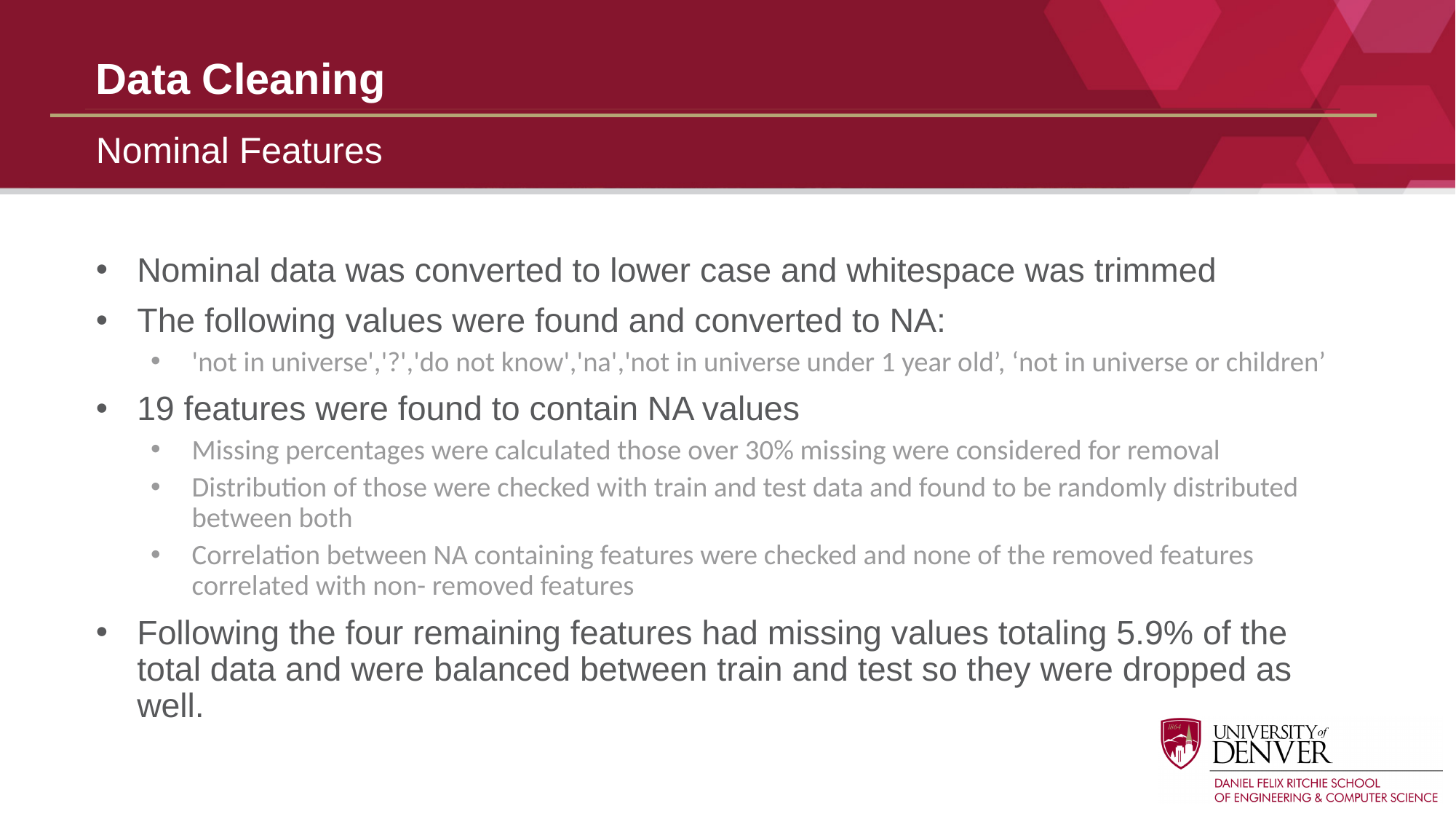

# Data Cleaning
Nominal Features
Nominal data was converted to lower case and whitespace was trimmed
The following values were found and converted to NA:
'not in universe','?','do not know','na','not in universe under 1 year old’, ‘not in universe or children’
19 features were found to contain NA values
Missing percentages were calculated those over 30% missing were considered for removal
Distribution of those were checked with train and test data and found to be randomly distributed between both
Correlation between NA containing features were checked and none of the removed features correlated with non- removed features
Following the four remaining features had missing values totaling 5.9% of the total data and were balanced between train and test so they were dropped as well.